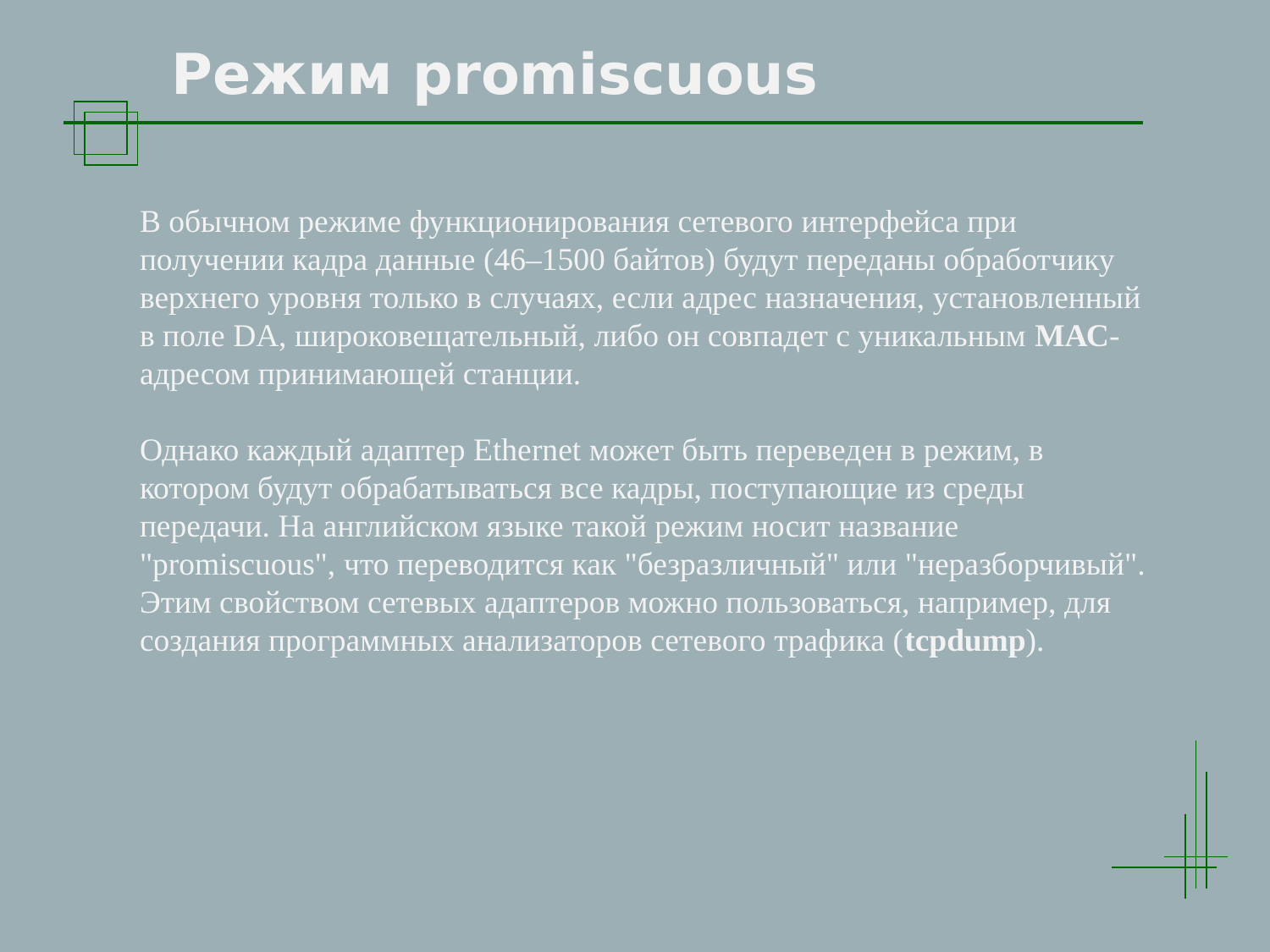

Режим promiscuous

В обычном режиме функционирования сетевого интерфейса при получении кадра данные (46–1500 байтов) будут переданы обработчику верхнего уровня только в случаях, если адрес назначения, установленный в поле DA, широковещательный, либо он совпадет с уникальным МАС-адресом принимающей станции.

Однако каждый адаптер Ethernet может быть переведен в режим, в котором будут обрабатываться все кадры, поступающие из среды передачи. На английском языке такой режим носит название "promiscuous", что переводится как "безразличный" или "неразборчивый". Этим свойством сетевых адаптеров можно пользоваться, например, для создания программных анализаторов сетевого трафика (tcpdump).